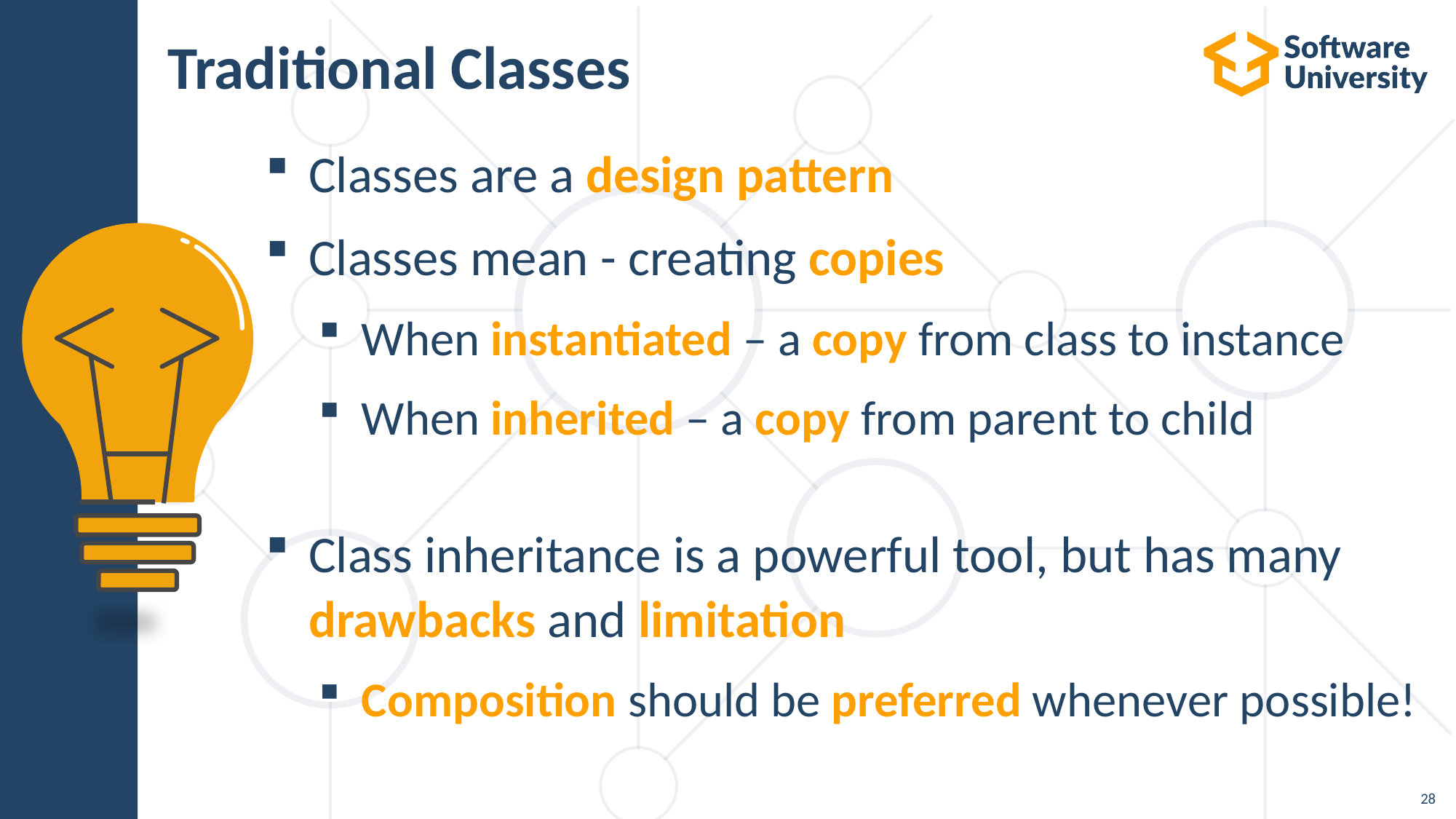

# Traditional Classes
Classes are a design pattern
Classes mean - creating copies
When instantiated – a copy from class to instance
When inherited – a copy from parent to child
Class inheritance is a powerful tool, but has many drawbacks and limitation
Composition should be preferred whenever possible!

28